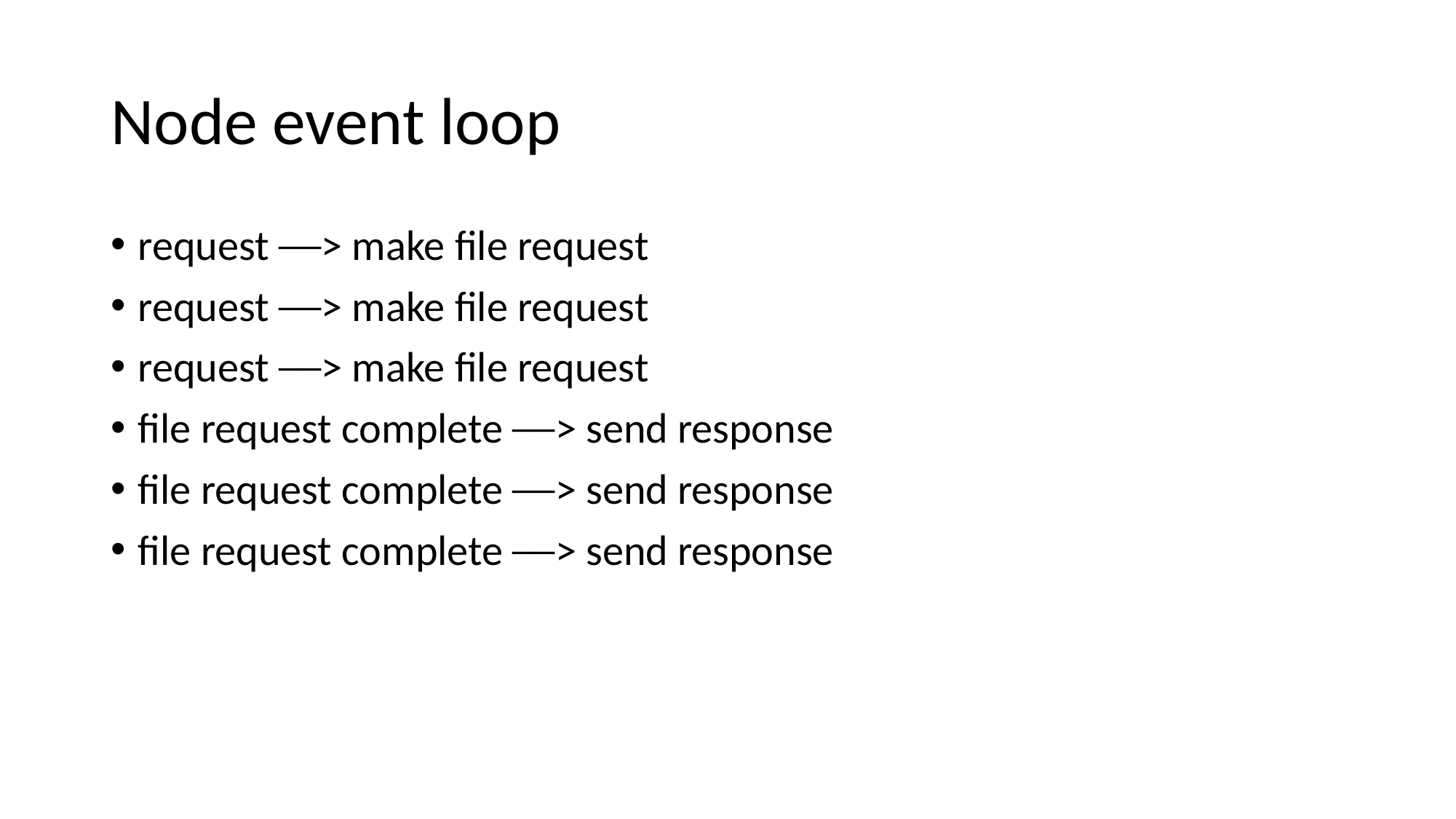

# Node event loop
request ──> make file request
request ──> make file request
request ──> make file request
file request complete ──> send response
file request complete ──> send response
file request complete ──> send response